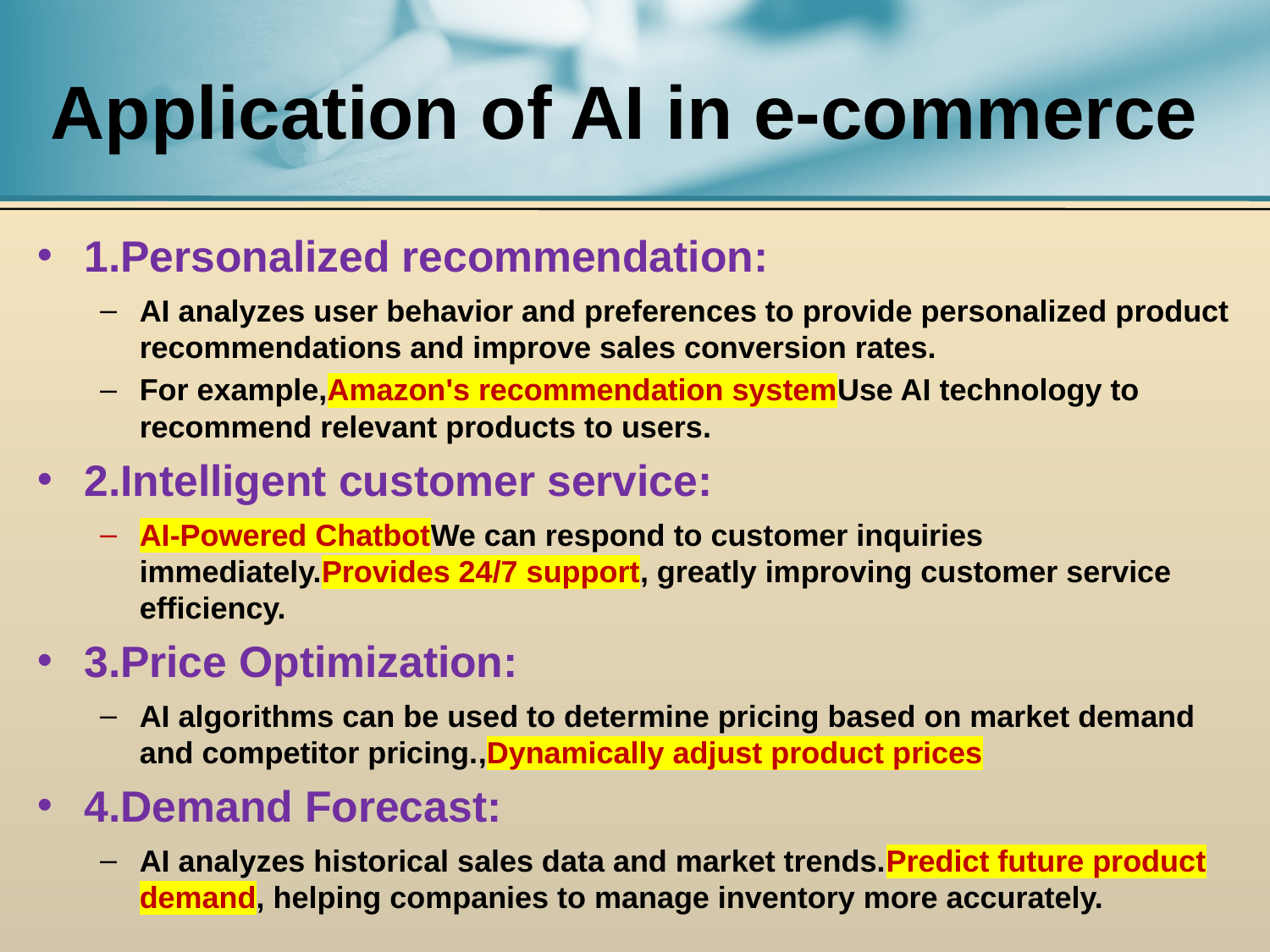

# Application of AI in e-commerce
1.Personalized recommendation:
AI analyzes user behavior and preferences to provide personalized product recommendations and improve sales conversion rates.
For example,Amazon's recommendation systemUse AI technology to recommend relevant products to users.
2.Intelligent customer service:
AI-Powered ChatbotWe can respond to customer inquiries immediately.Provides 24/7 support, greatly improving customer service efficiency.
3.Price Optimization:
AI algorithms can be used to determine pricing based on market demand and competitor pricing.,Dynamically adjust product prices
4.Demand Forecast:
AI analyzes historical sales data and market trends.Predict future product demand, helping companies to manage inventory more accurately.